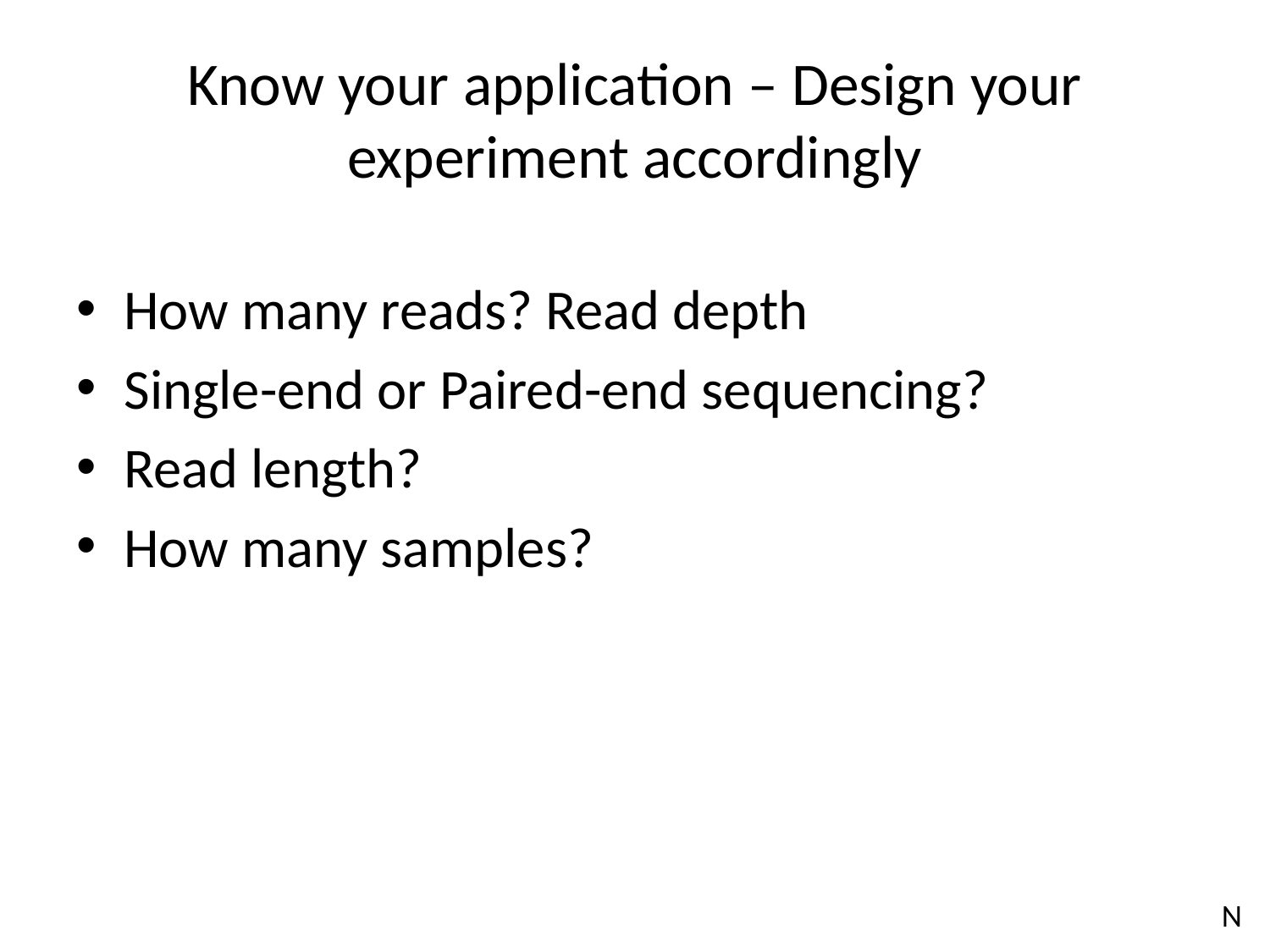

# Know your application – Design your experiment accordingly
How many reads? Read depth
Single-end or Paired-end sequencing?
Read length?
How many samples?

N